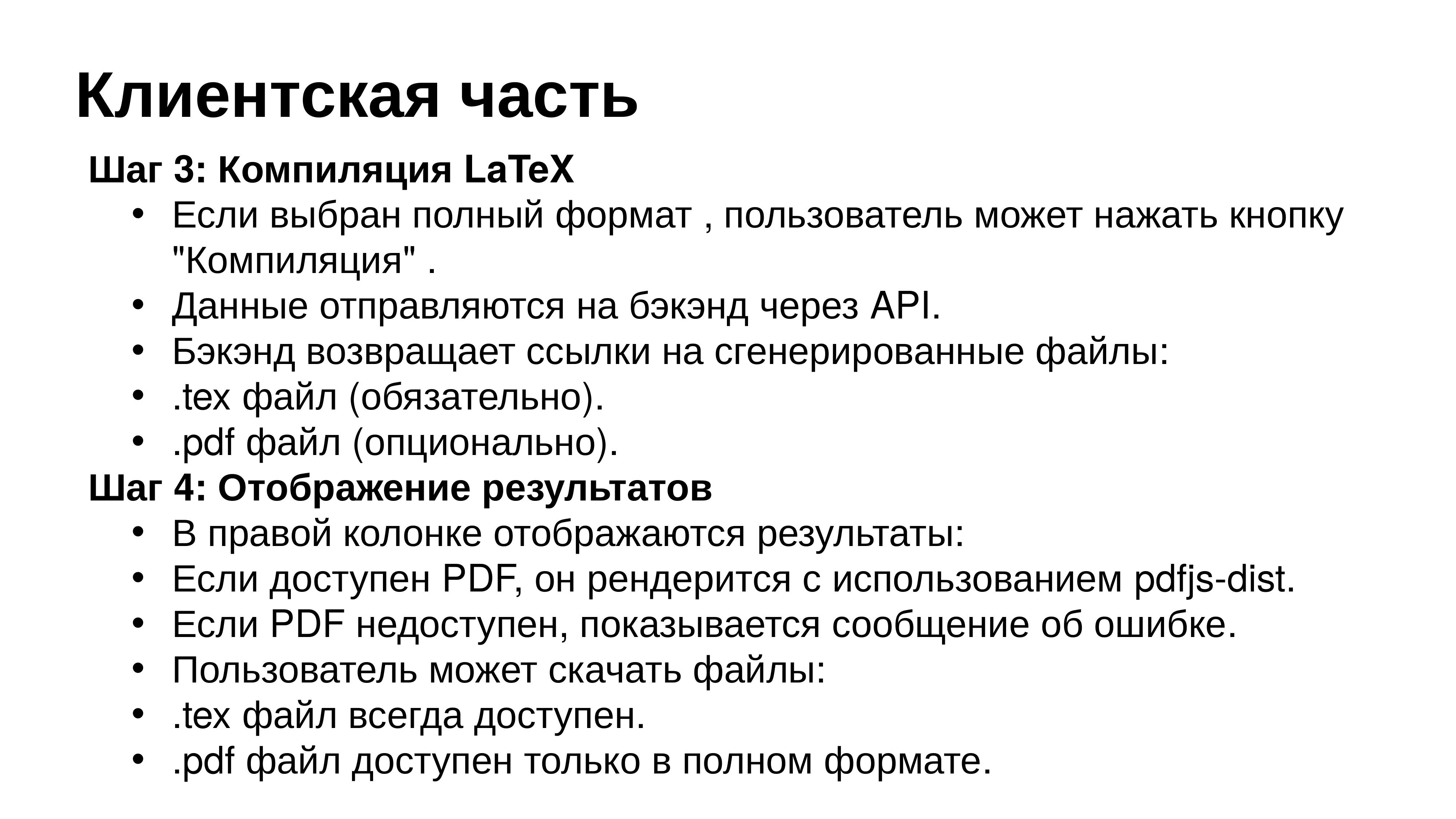

# Клиентская часть
Шаг 3: Компиляция LaTeX
Если выбран полный формат , пользователь может нажать кнопку "Компиляция" .
Данные отправляются на бэкэнд через API.
Бэкэнд возвращает ссылки на сгенерированные файлы:
.tex файл (обязательно).
.pdf файл (опционально).
Шаг 4: Отображение результатов
В правой колонке отображаются результаты:
Если доступен PDF, он рендерится с использованием pdfjs-dist.
Если PDF недоступен, показывается сообщение об ошибке.
Пользователь может скачать файлы:
.tex файл всегда доступен.
.pdf файл доступен только в полном формате.